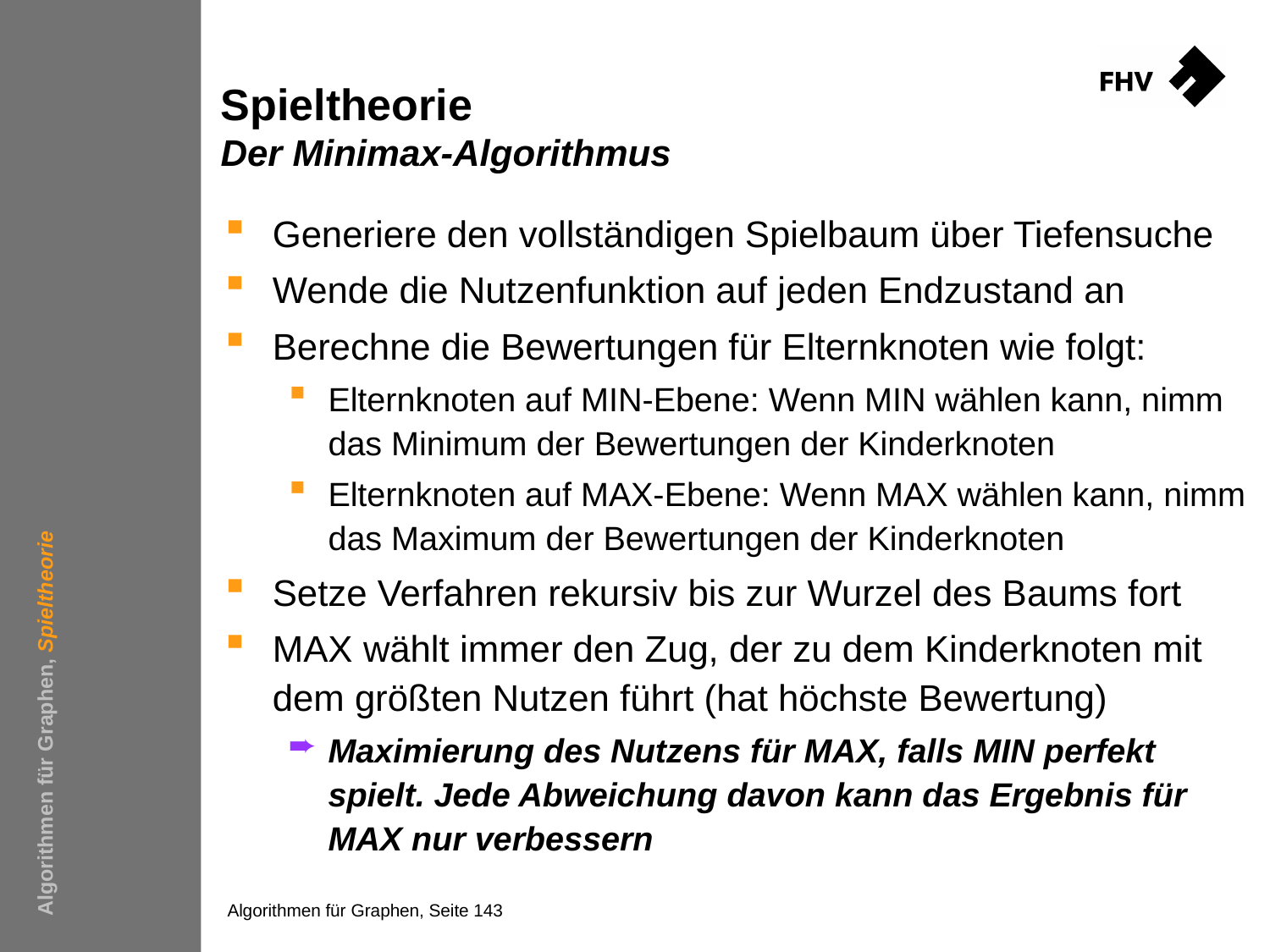

# Spieltheorie Der Minimax-Algorithmus
Generiere den vollständigen Spielbaum über Tiefensuche
Wende die Nutzenfunktion auf jeden Endzustand an
Berechne die Bewertungen für Elternknoten wie folgt:
Elternknoten auf MIN-Ebene: Wenn MIN wählen kann, nimm das Minimum der Bewertungen der Kinderknoten
Elternknoten auf MAX-Ebene: Wenn MAX wählen kann, nimm das Maximum der Bewertungen der Kinderknoten
Setze Verfahren rekursiv bis zur Wurzel des Baums fort
MAX wählt immer den Zug, der zu dem Kinderknoten mit dem größten Nutzen führt (hat höchste Bewertung)
Maximierung des Nutzens für MAX, falls MIN perfekt spielt. Jede Abweichung davon kann das Ergebnis für MAX nur verbessern
Algorithmen für Graphen, Spieltheorie
Algorithmen für Graphen, Seite 143